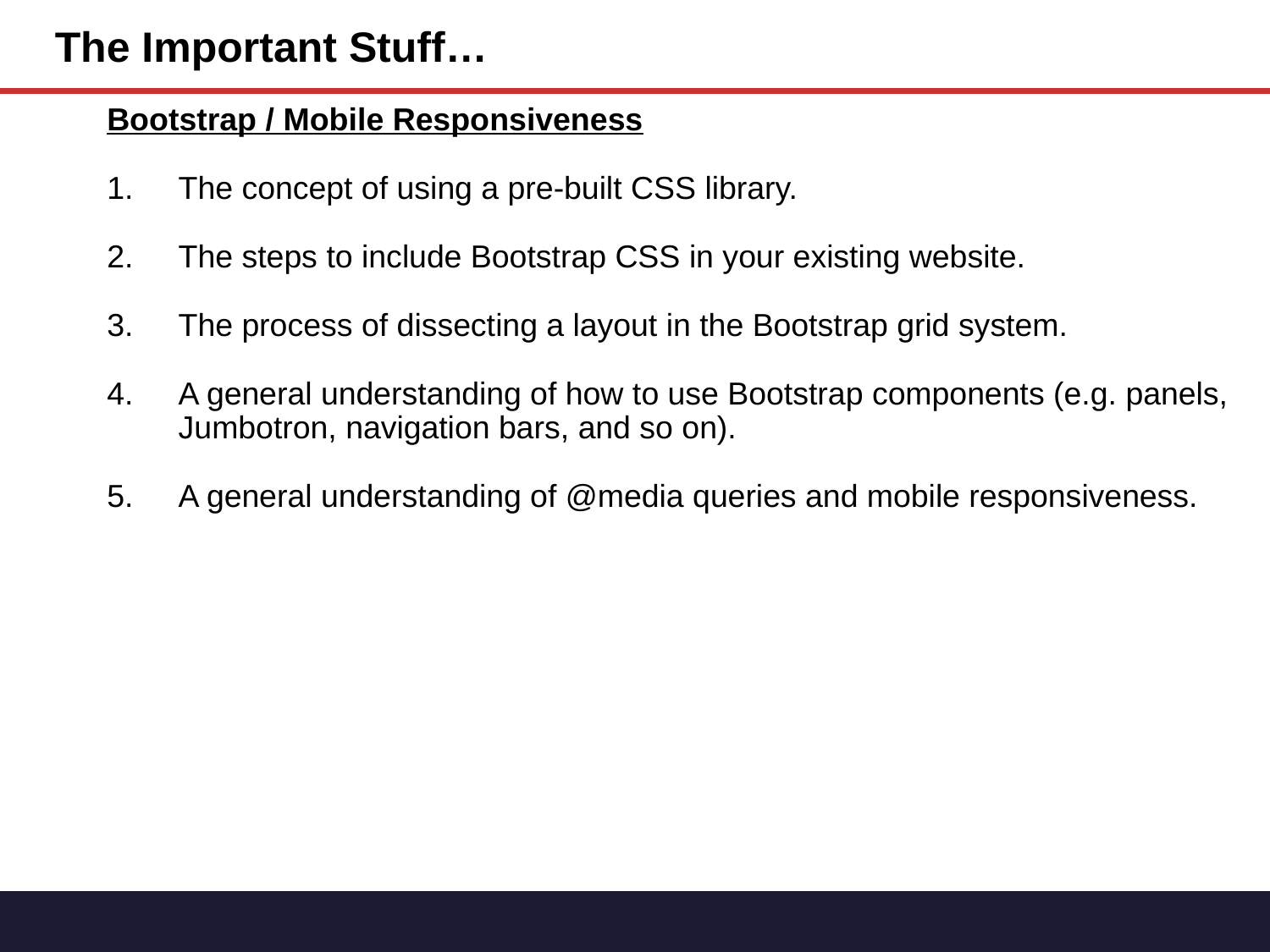

The Important Stuff…
Bootstrap / Mobile Responsiveness

The concept of using a pre-built CSS library.

The steps to include Bootstrap CSS in your existing website.

The process of dissecting a layout in the Bootstrap grid system.

A general understanding of how to use Bootstrap components (e.g. panels, Jumbotron, navigation bars, and so on).

A general understanding of @media queries and mobile responsiveness.